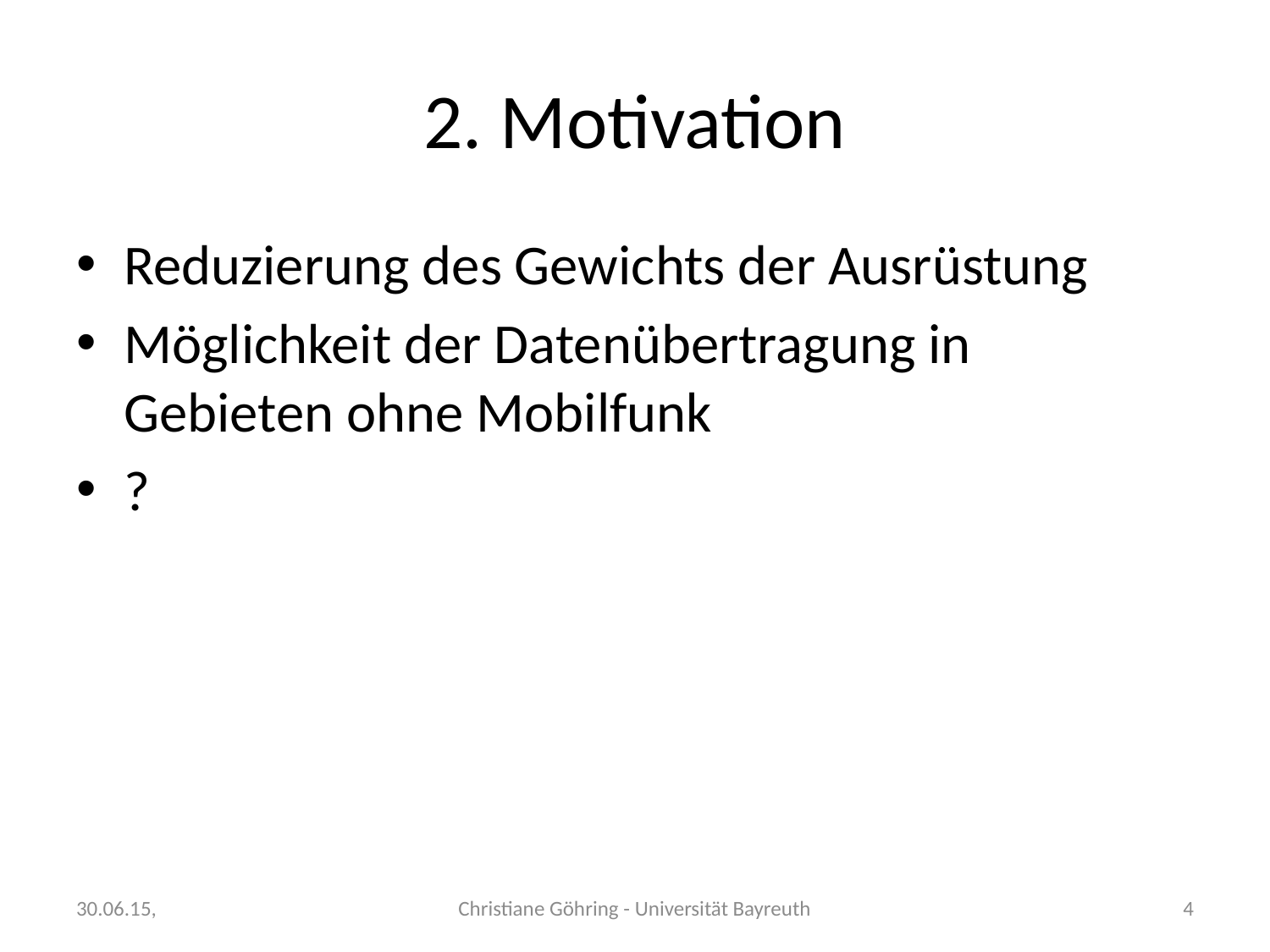

# 2. Motivation
Reduzierung des Gewichts der Ausrüstung
Möglichkeit der Datenübertragung in Gebieten ohne Mobilfunk
?
30.06.15,
Christiane Göhring - Universität Bayreuth
4